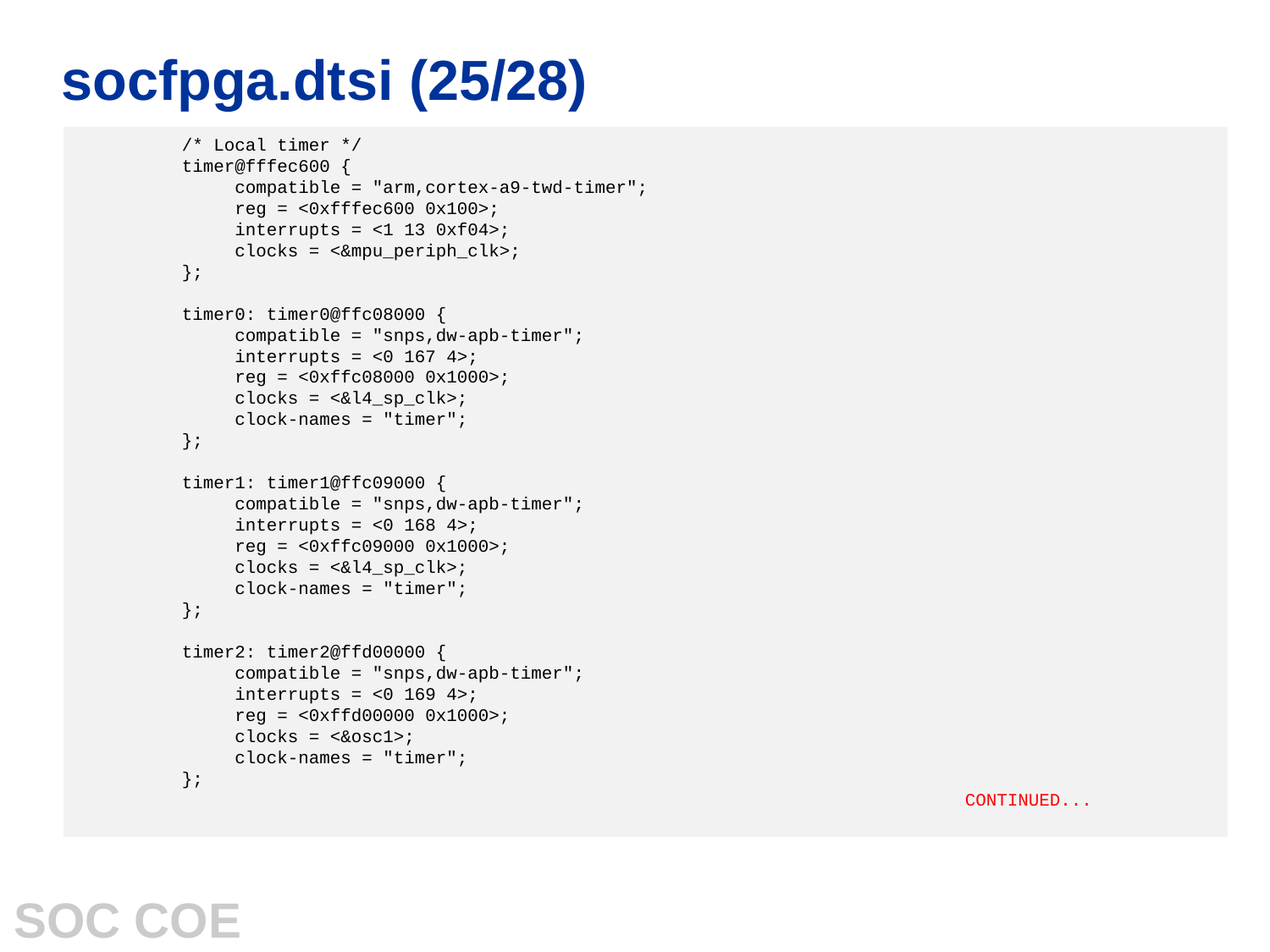

# socfpga.dtsi (25/28)
          /* Local timer */
          timer@fffec600 {
               compatible = "arm,cortex-a9-twd-timer";
               reg = <0xfffec600 0x100>;
               interrupts = <1 13 0xf04>;
               clocks = <&mpu_periph_clk>;
          };

          timer0: timer0@ffc08000 {
               compatible = "snps,dw-apb-timer";
               interrupts = <0 167 4>;
               reg = <0xffc08000 0x1000>;
               clocks = <&l4_sp_clk>;
               clock-names = "timer";
          };

          timer1: timer1@ffc09000 {
               compatible = "snps,dw-apb-timer";
               interrupts = <0 168 4>;
               reg = <0xffc09000 0x1000>;
               clocks = <&l4_sp_clk>;
               clock-names = "timer";
          };

          timer2: timer2@ffd00000 {
               compatible = "snps,dw-apb-timer";
               interrupts = <0 169 4>;
               reg = <0xffd00000 0x1000>;
               clocks = <&osc1>;
               clock-names = "timer";
          };
							CONTINUED...